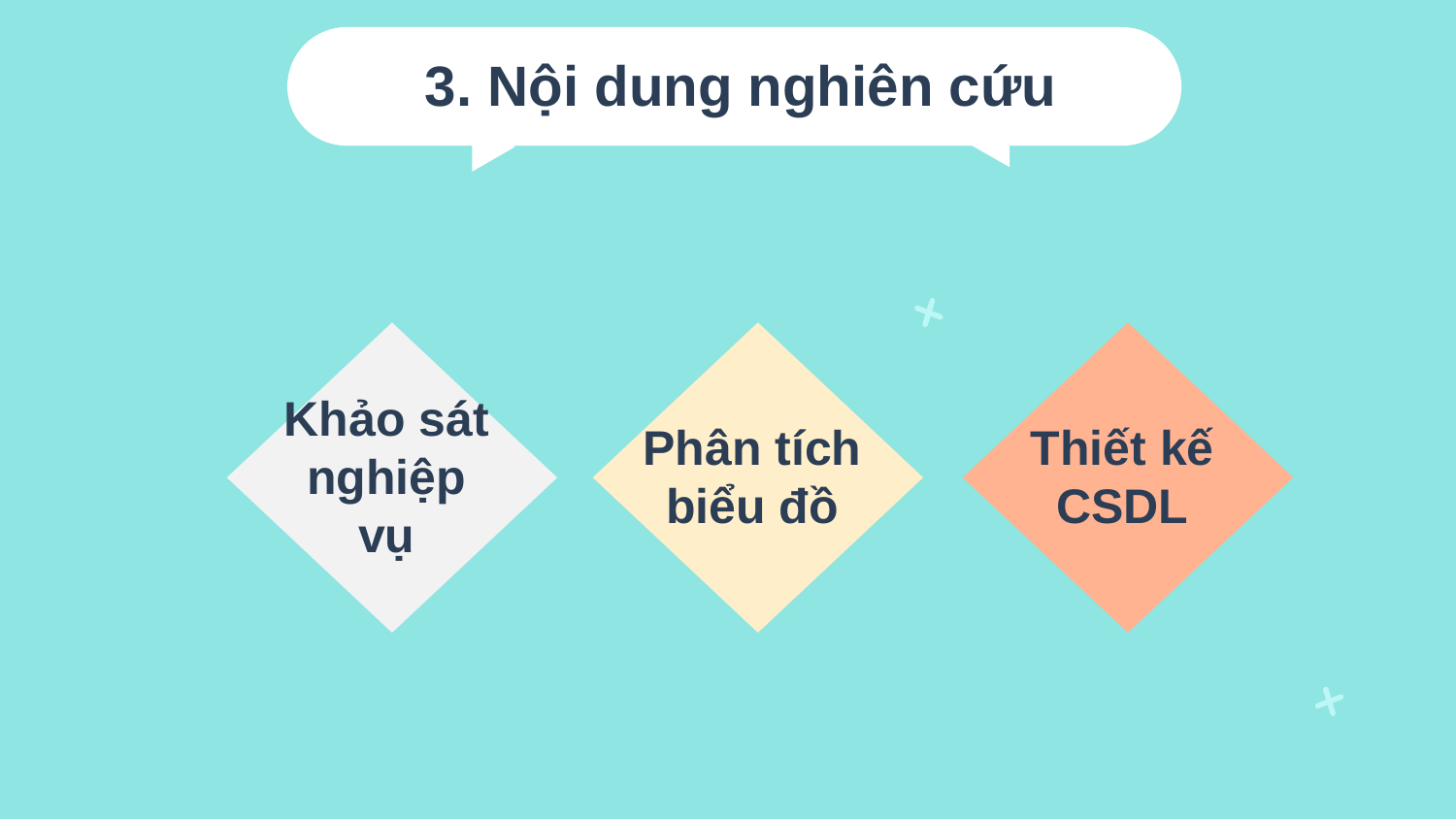

# 3. Nội dung nghiên cứu

Phân tích biểu đồ
Thiết kế CSDL
Khảo sát nghiệp vụ